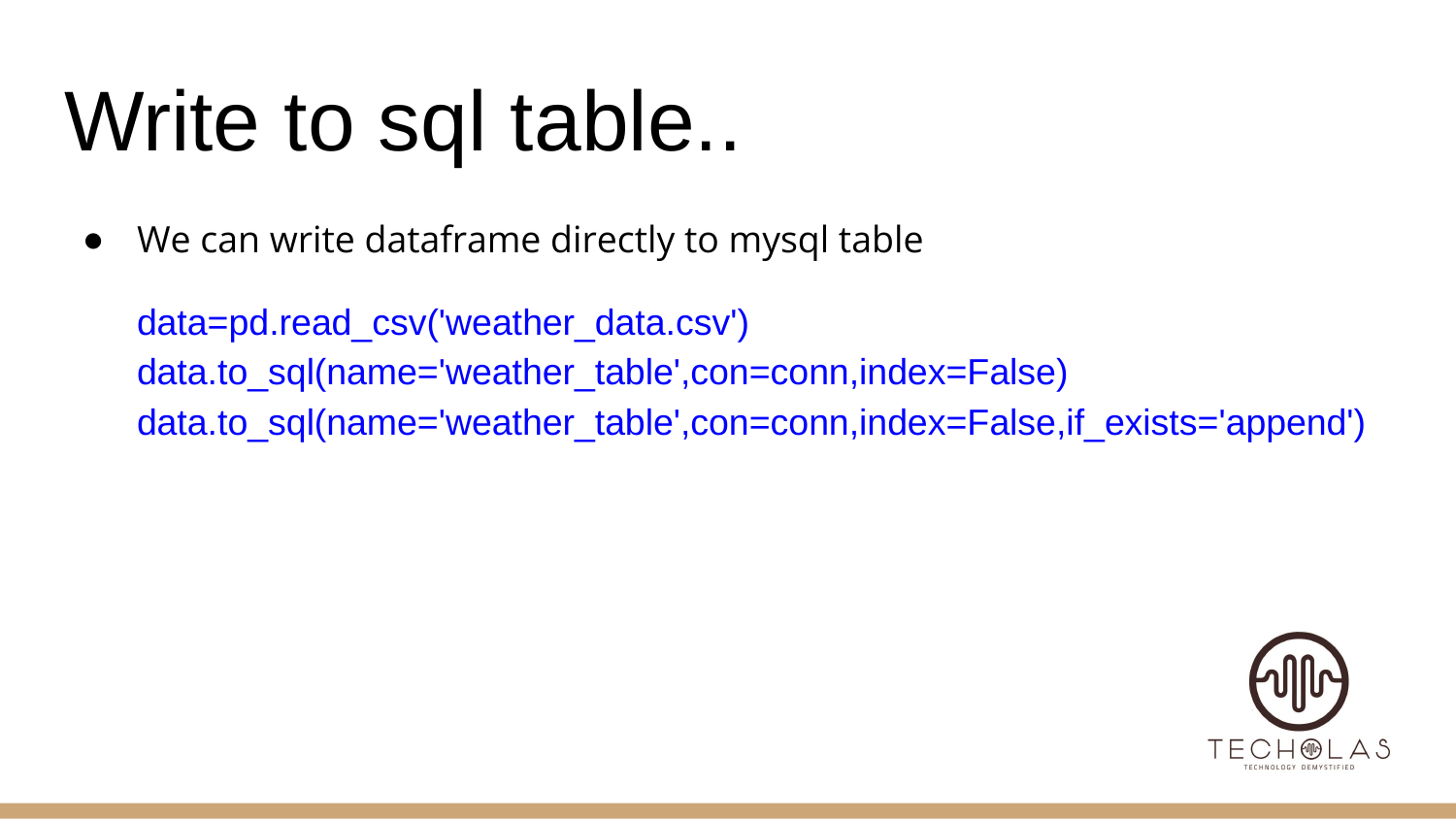

# Write to sql table..
We can write dataframe directly to mysql table
data=pd.read_csv('weather_data.csv')
data.to_sql(name='weather_table',con=conn,index=False)
data.to_sql(name='weather_table',con=conn,index=False,if_exists='append')